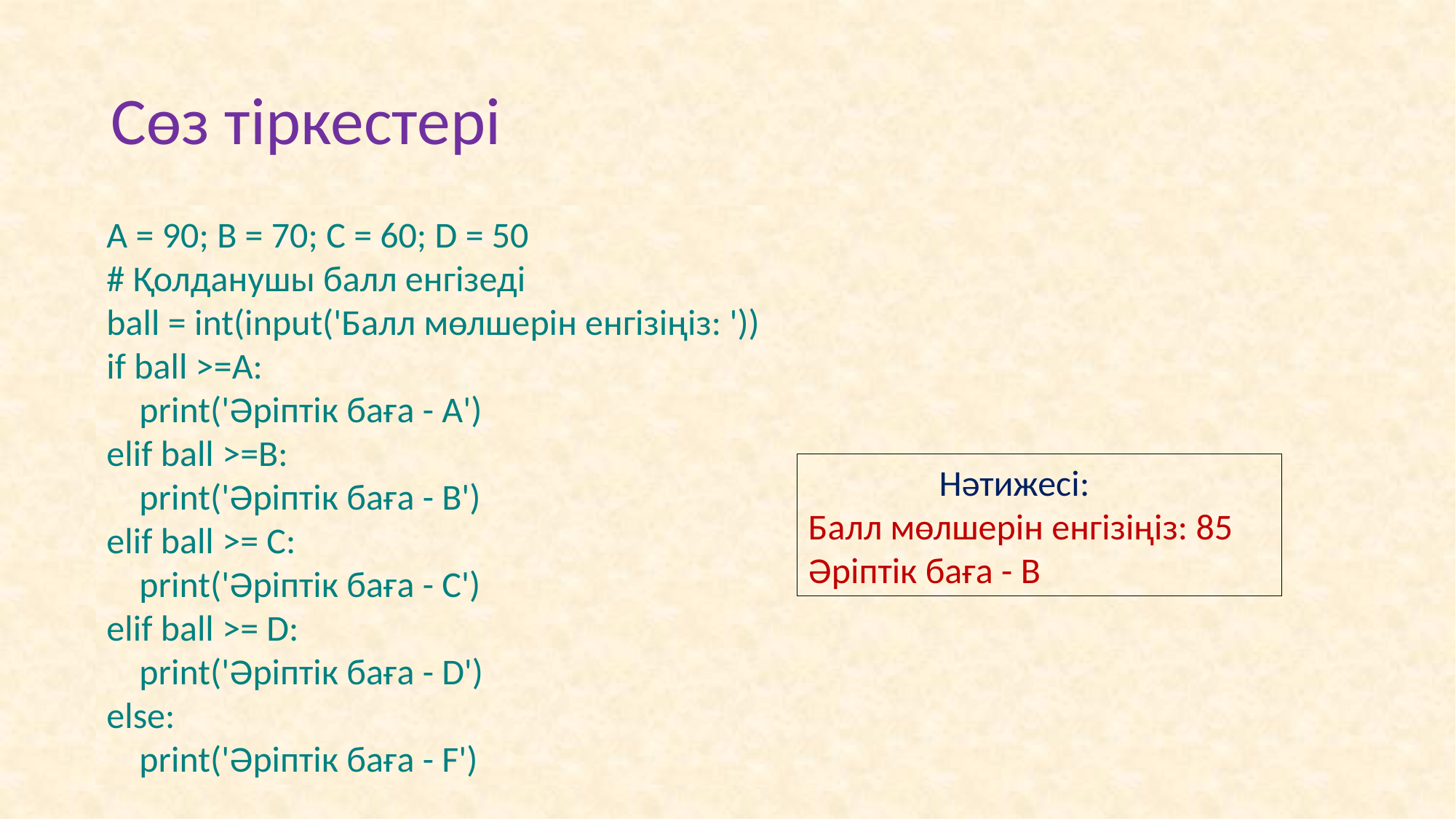

# Сөз тіркестері
A = 90; B = 70; C = 60; D = 50
# Қолданушы балл енгізеді
ball = int(input('Балл мөлшерін енгізіңіз: '))
if ball >=A:
    print('Әріптік баға - A')
elif ball >=B:
    print('Әріптік баға - B')
elif ball >= C:
    print('Әріптік баға - C')
elif ball >= D:
    print('Әріптік баға - D')
else:
    print('Әріптік баға - F')
                Нәтижесі:
Балл мөлшерін енгізіңіз: 85
Әріптік баға - B